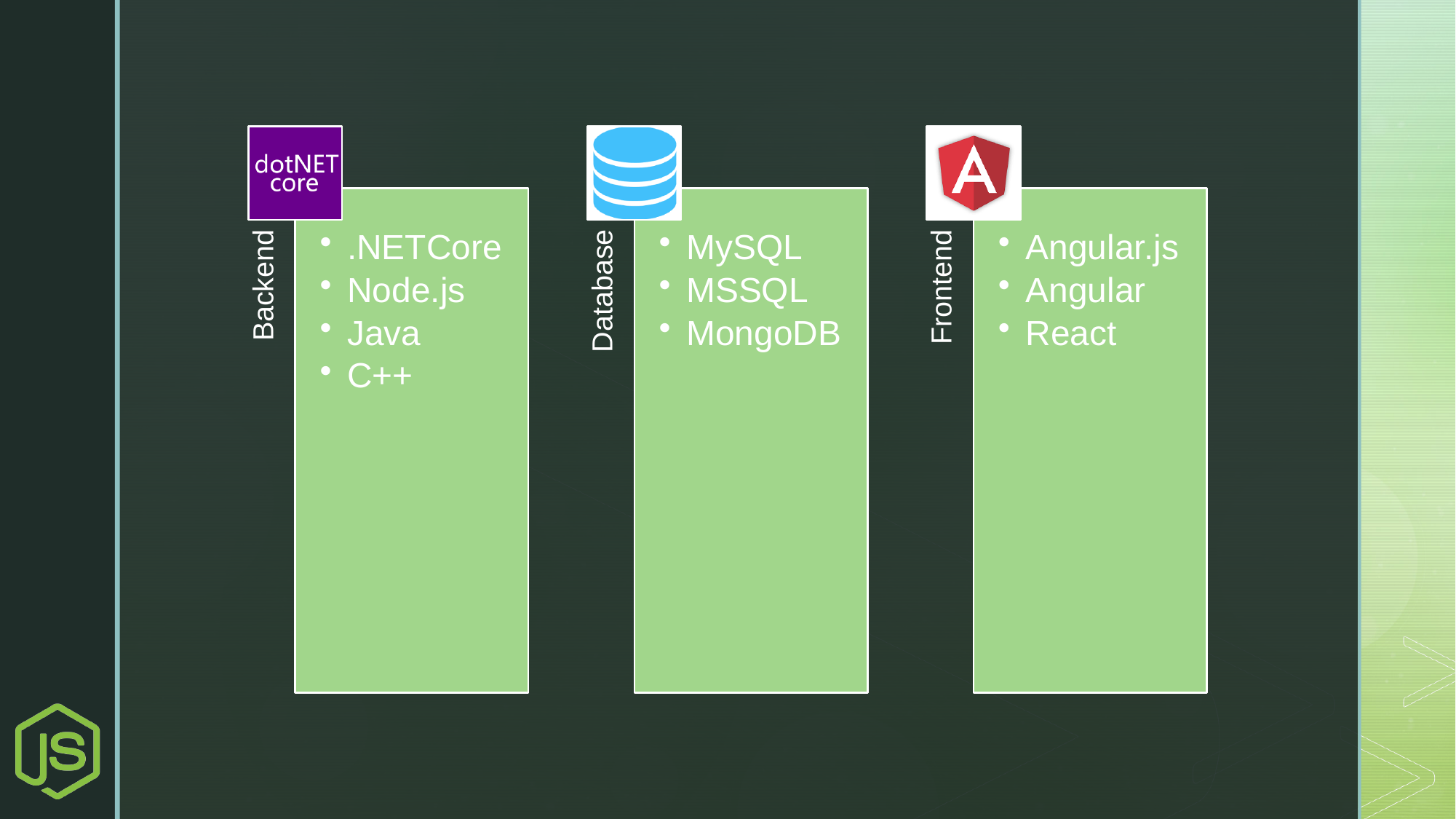

Backend
.NETCore
Node.js
Java
C++
Database
MySQL
MSSQL
MongoDB
Frontend
Angular.js
Angular
React